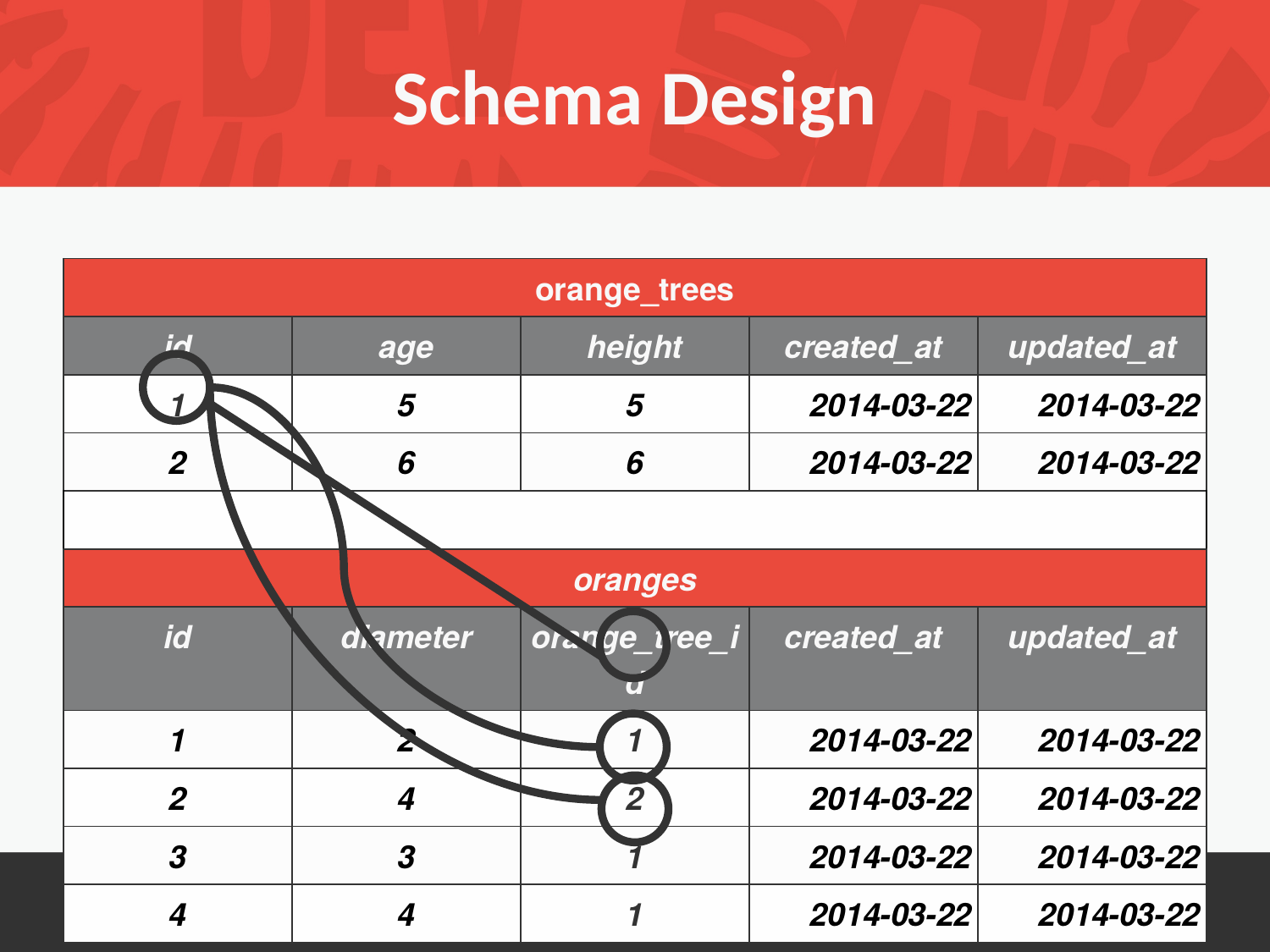

# Schema Design
| orange\_trees |  |  |  |  |
| --- | --- | --- | --- | --- |
| id | age | height | created\_at | updated\_at |
| 1 | 5 | 5 | 2014-03-22 | 2014-03-22 |
| 2 | 6 | 6 | 2014-03-22 | 2014-03-22 |
|  |  |  |  |  |
| oranges |  |  |  |  |
| id | diameter | orange\_tree\_id | created\_at | updated\_at |
| 1 | 2 | 1 | 2014-03-22 | 2014-03-22 |
| 2 | 4 | 2 | 2014-03-22 | 2014-03-22 |
| 3 | 3 | 1 | 2014-03-22 | 2014-03-22 |
| 4 | 4 | 1 | 2014-03-22 | 2014-03-22 |

Database Schema Design: Organizing Data